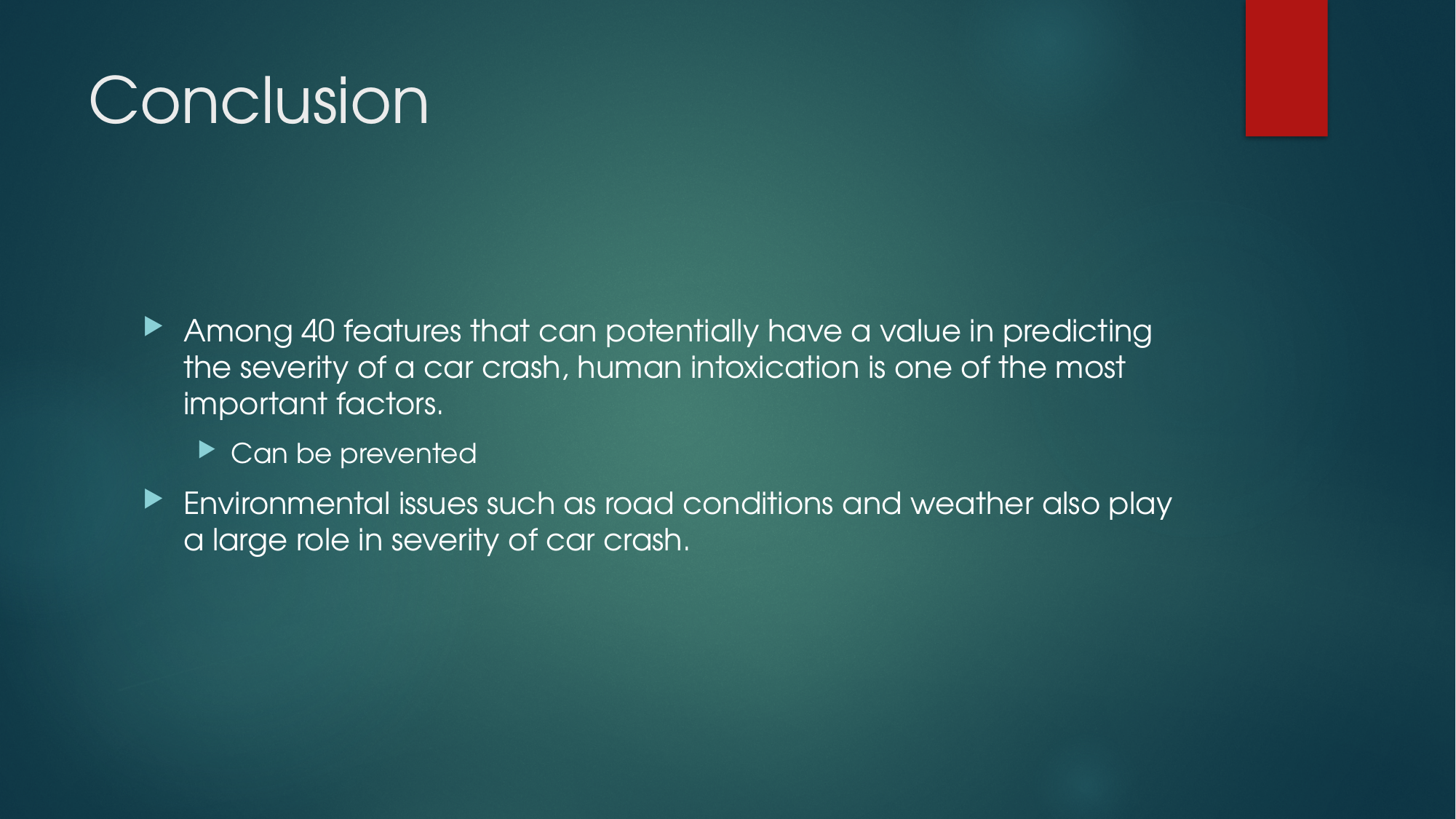

# Conclusion
Among 40 features that can potentially have a value in predicting the severity of a car crash, human intoxication is one of the most important factors.
Can be prevented
Environmental issues such as road conditions and weather also play a large role in severity of car crash.